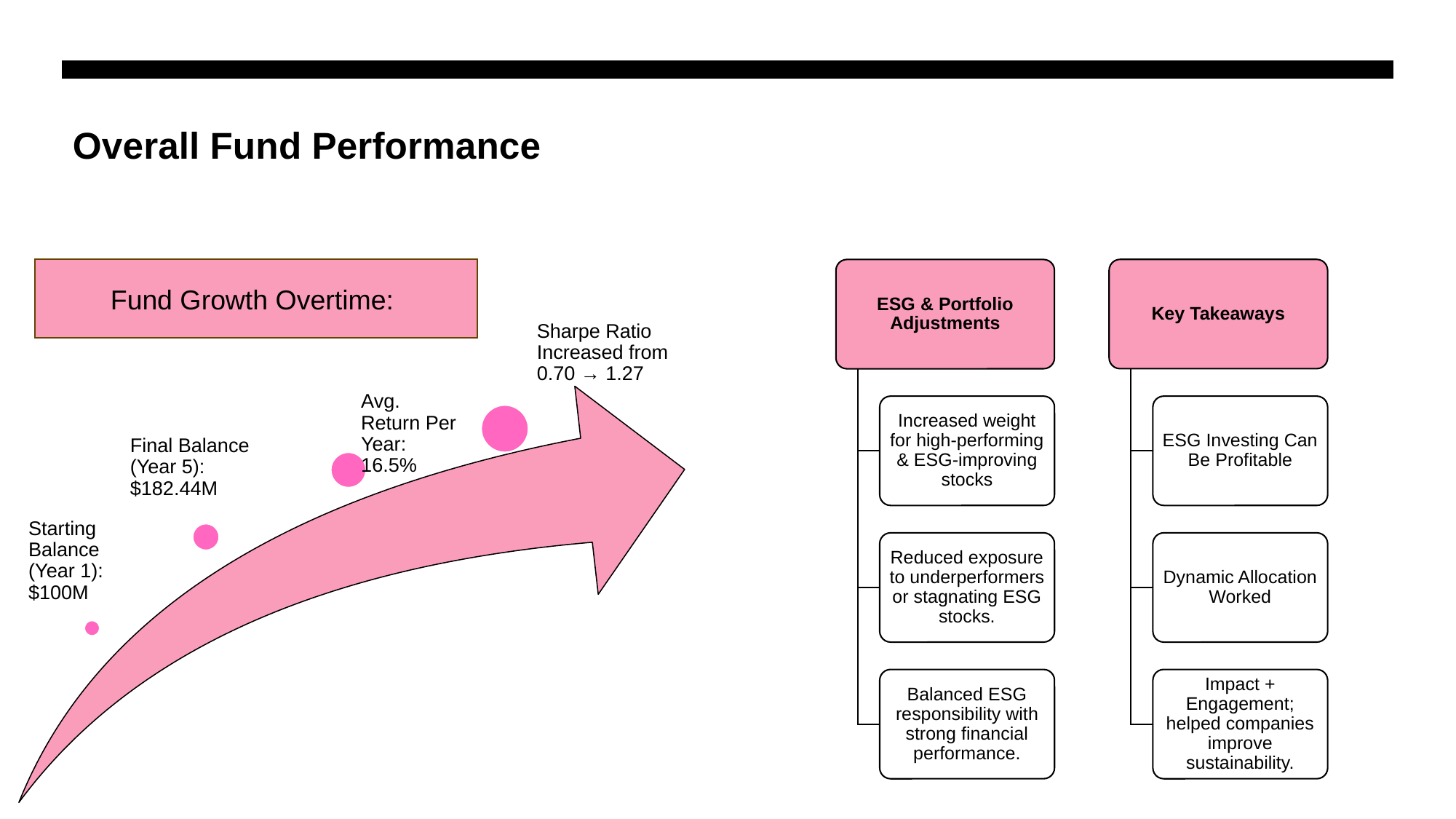

# Overall Fund Performance
Fund Growth Overtime:

Key Takeaways
ESG & Portfolio Adjustments

Increased weight for high-performing & ESG-improving stocks
ESG Investing Can Be Profitable

Reduced exposure to underperformers or stagnating ESG stocks.
Dynamic Allocation Worked

Balanced ESG responsibility with strong financial performance.
Impact + Engagement; helped companies improve sustainability.

Sharpe Ratio Increased from 0.70 → 1.27

Avg. Return Per Year: 16.5%

Final Balance (Year 5): $182.44M

Starting Balance (Year 1): $100M